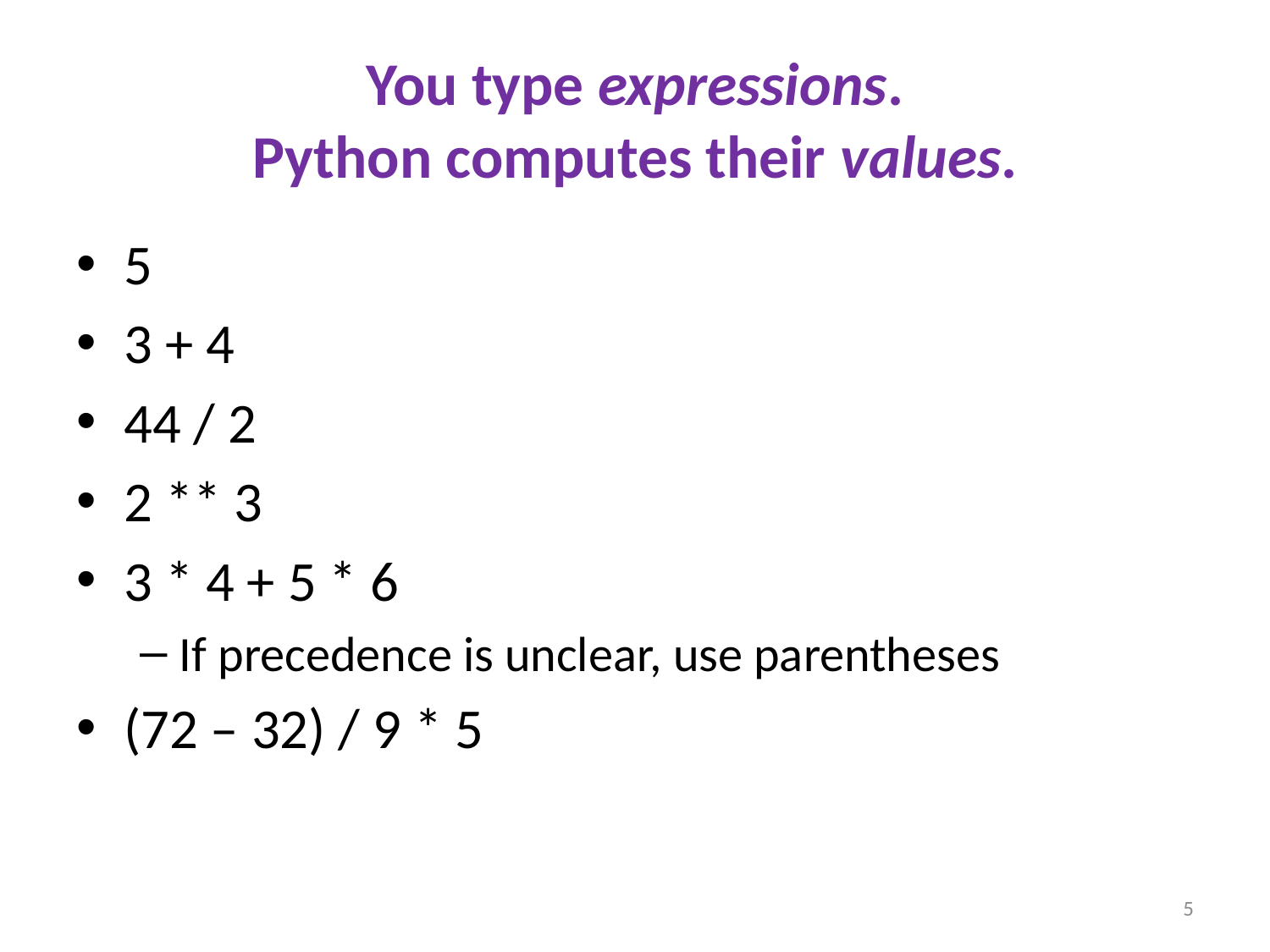

# You type expressions. Python computes their values.
5
3 + 4
44 / 2
2 ** 3
3 * 4 + 5 * 6
If precedence is unclear, use parentheses
(72 – 32) / 9 * 5
5